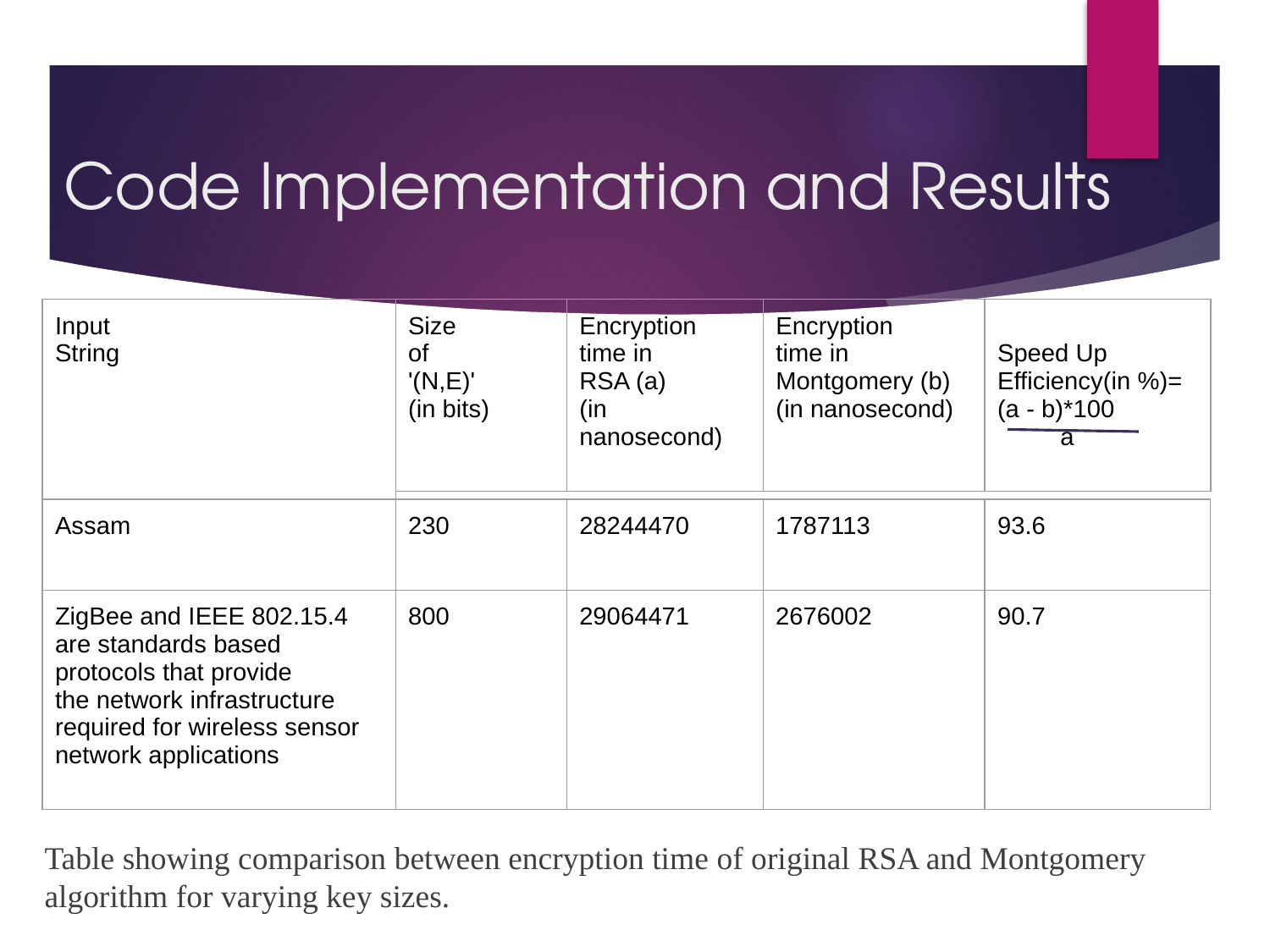

# Code Implementation and Results
| Input String |
| --- |
| Size of '(N,E)' (in bits) | Encryption time in RSA (a) (in nanosecond) | Encryption time in Montgomery (b) (in nanosecond) | Speed Up Efficiency(in %)= (a - b)\*100 a |
| --- | --- | --- | --- |
| Assam | 230 | 28244470 | 1787113 | 93.6 |
| --- | --- | --- | --- | --- |
| ZigBee and IEEE 802.15.4 are standards based protocols that provide the network infrastructure required for wireless sensor network applications | 800 | 29064471 | 2676002 | 90.7 |
Table showing comparison between encryption time of original RSA and Montgomery algorithm for varying key sizes.